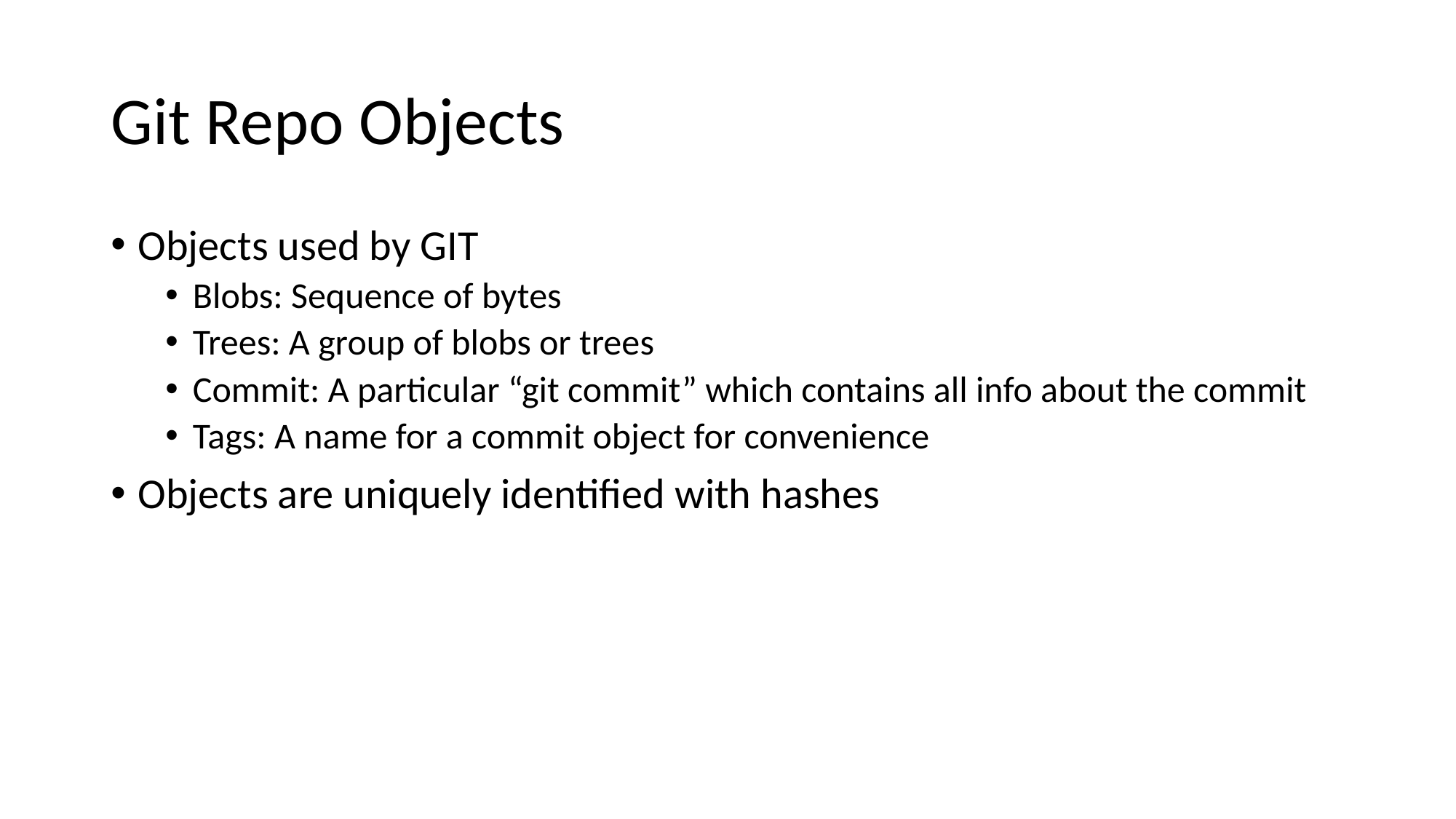

# Git Repo Objects
Objects used by GIT
Blobs: Sequence of bytes
Trees: A group of blobs or trees
Commit: A particular “git commit” which contains all info about the commit
Tags: A name for a commit object for convenience
Objects are uniquely identified with hashes